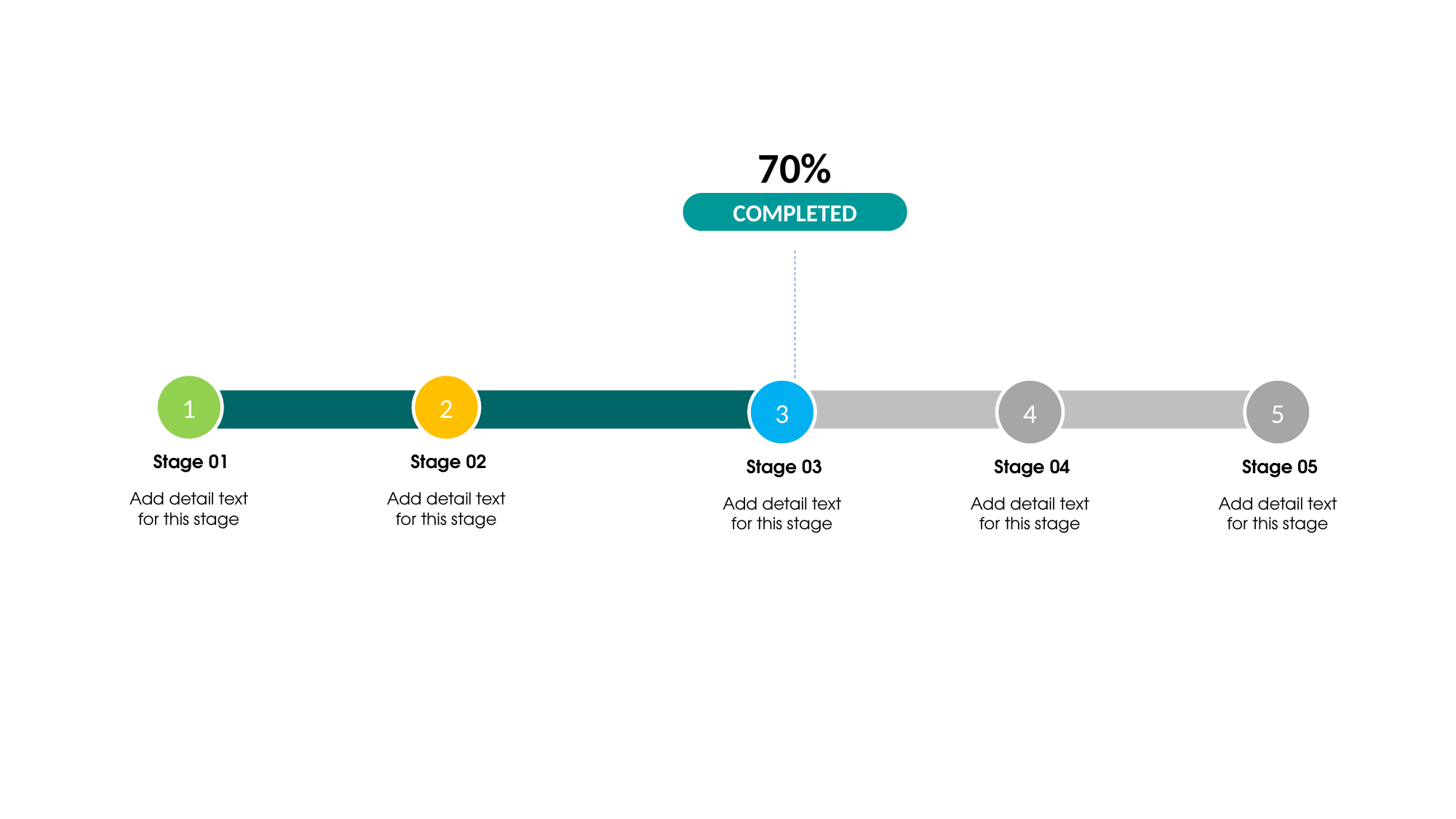

70%
COMPLETED
1
2
3
4
5

Stage 01
Stage 02
Stage 03
Stage 04
Stage 05
Add detail text for this stage
Add detail text for this stage
Add detail text for this stage
Add detail text for this stage
Add detail text for this stage